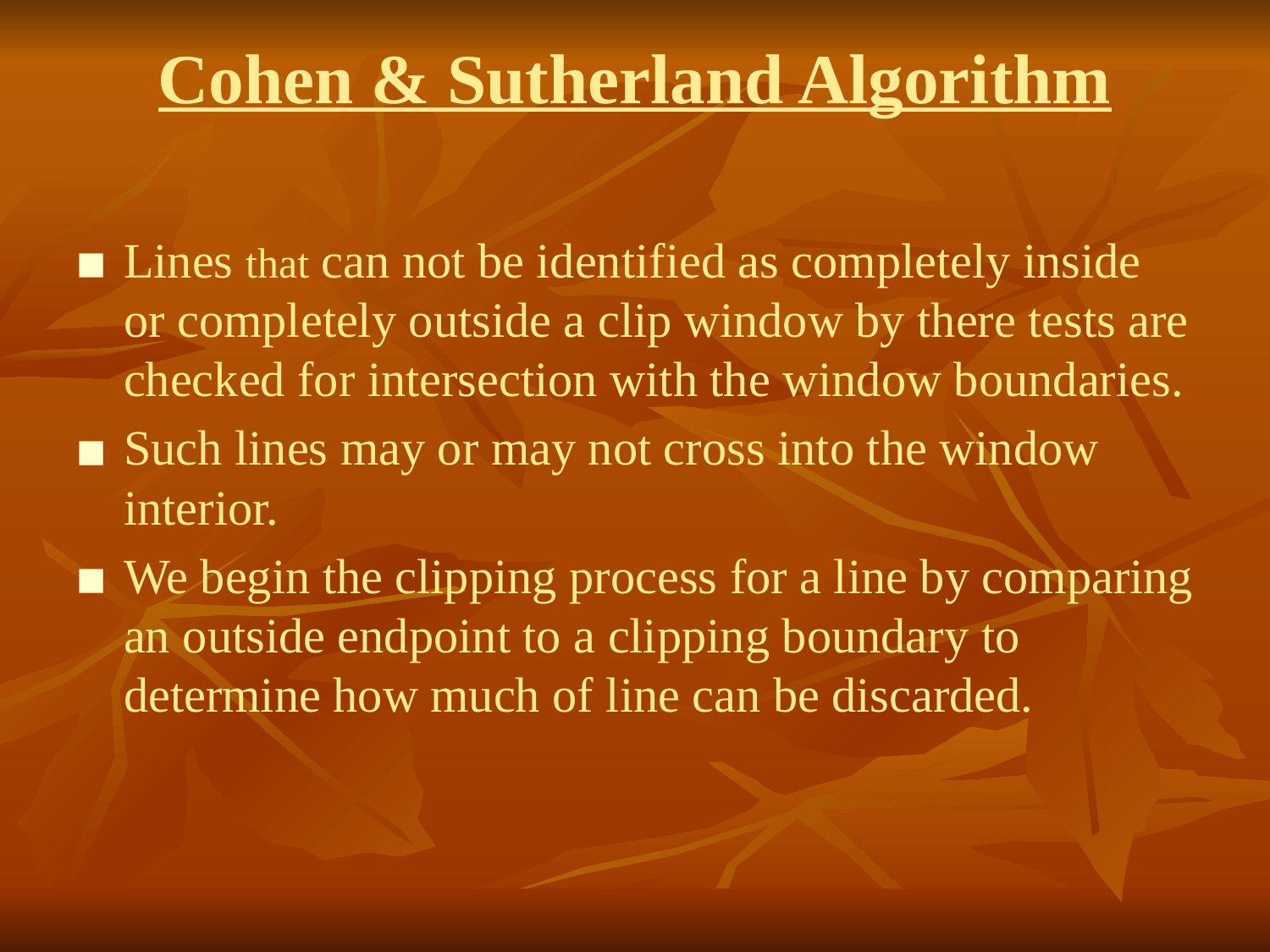

# Cohen & Sutherland Algorithm
Lines that can not be identified as completely inside or completely outside a clip window by there tests are checked for intersection with the window boundaries.
Such lines may or may not cross into the window interior.
We begin the clipping process for a line by comparing an outside endpoint to a clipping boundary to determine how much of line can be discarded.